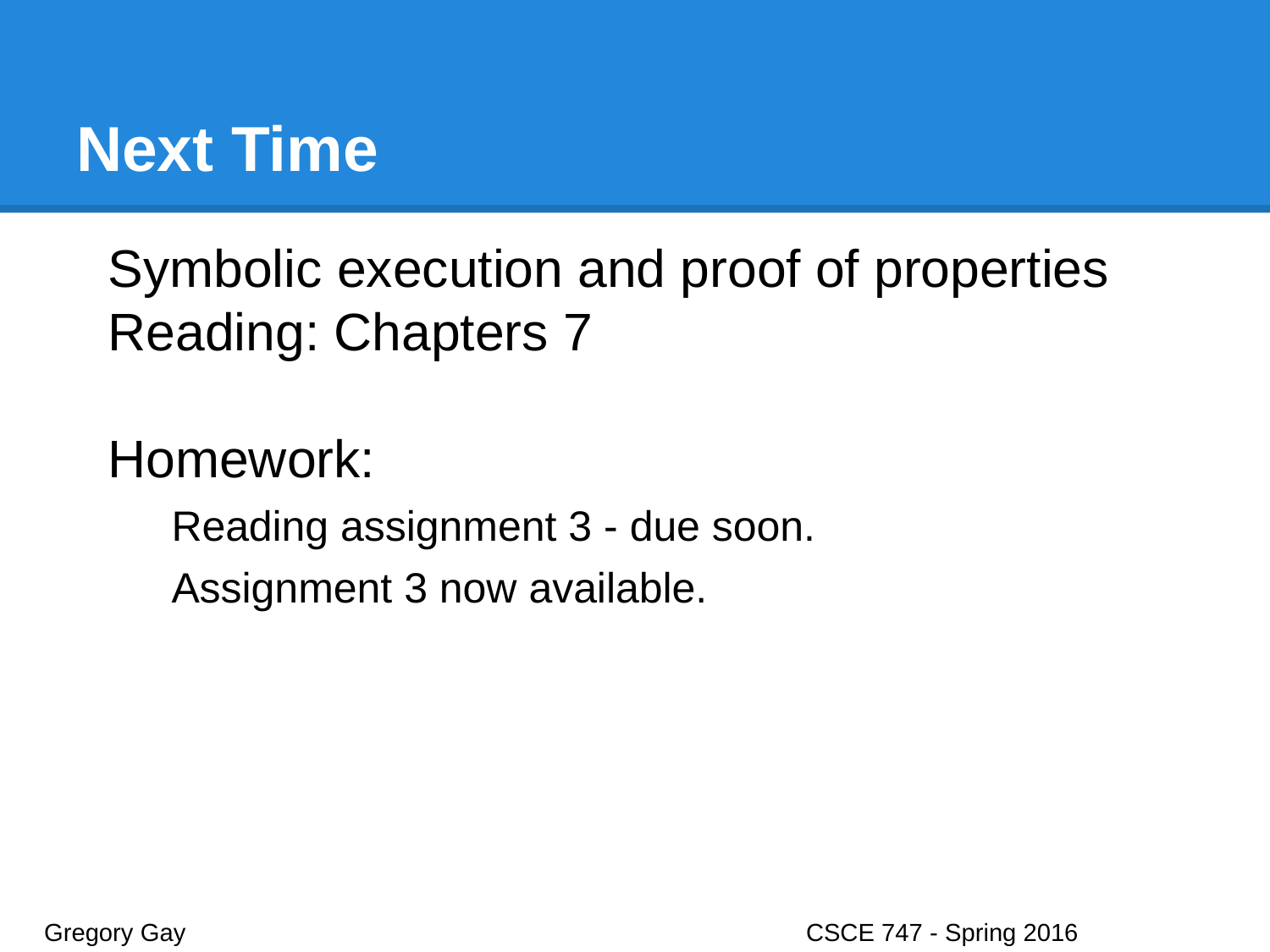

# Next Time
Symbolic execution and proof of properties
Reading: Chapters 7

Homework:
Reading assignment 3 - due soon.
Assignment 3 now available.
Gregory Gay					CSCE 747 - Spring 2016							39